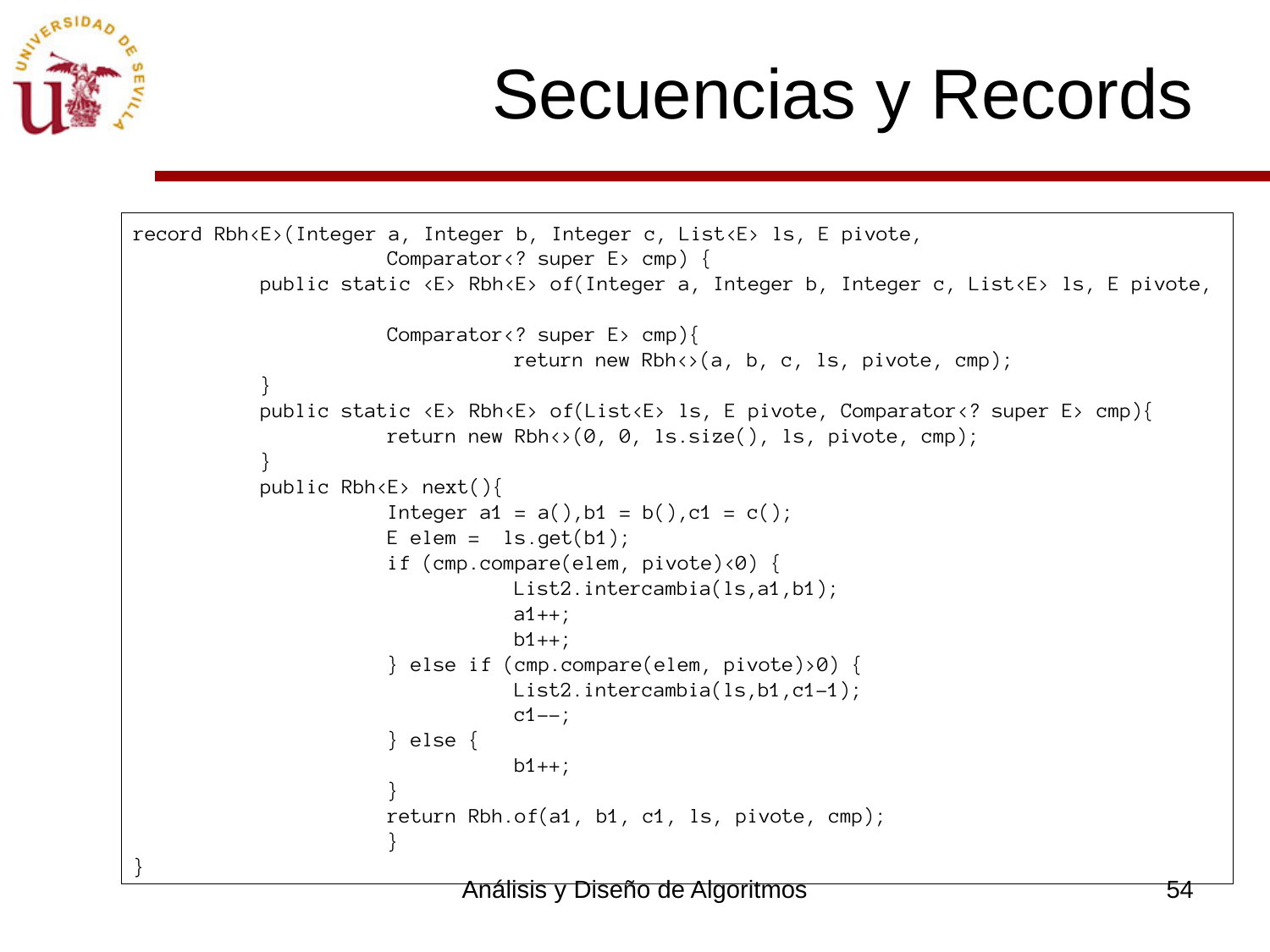

# Secuencias y Records
record Rbh<E>(Integer a, Integer b, Integer c, List<E> ls, E pivote,
 		Comparator<? super E> cmp) {
	public static <E> Rbh<E> of(Integer a, Integer b, Integer c, List<E> ls, E pivote,
 		Comparator<? super E> cmp){
 			return new Rbh<>(a, b, c, ls, pivote, cmp);
 	}
	public static <E> Rbh<E> of(List<E> ls, E pivote, Comparator<? super E> cmp){
		return new Rbh<>(0, 0, ls.size(), ls, pivote, cmp);
	}
	public Rbh<E> next(){
		Integer a1 = a(),b1 = b(),c1 = c();
		E elem =  ls.get(b1);
    		if (cmp.compare(elem, pivote)<0) {
    			List2.intercambia(ls,a1,b1);
			a1++;
			b1++;
    		} else if (cmp.compare(elem, pivote)>0) {
    			List2.intercambia(ls,b1,c1-1);
			c1--;
    		} else {
    			b1++;
   		}
    		return Rbh.of(a1, b1, c1, ls, pivote, cmp);
		}
}
Análisis y Diseño de Algoritmos
54